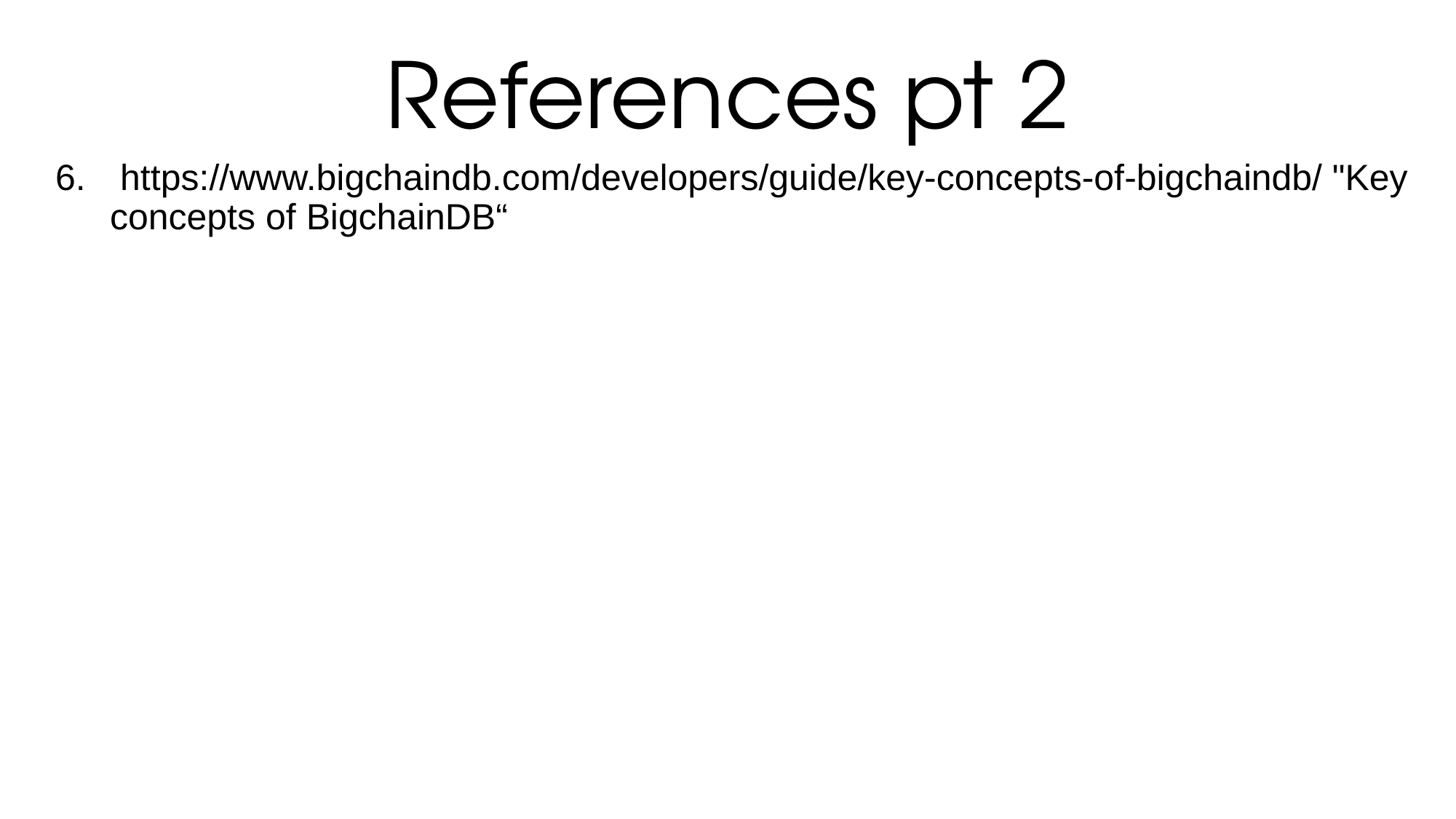

# References pt 2
 https://www.bigchaindb.com/developers/guide/key-concepts-of-bigchaindb/ "Key concepts of BigchainDB“